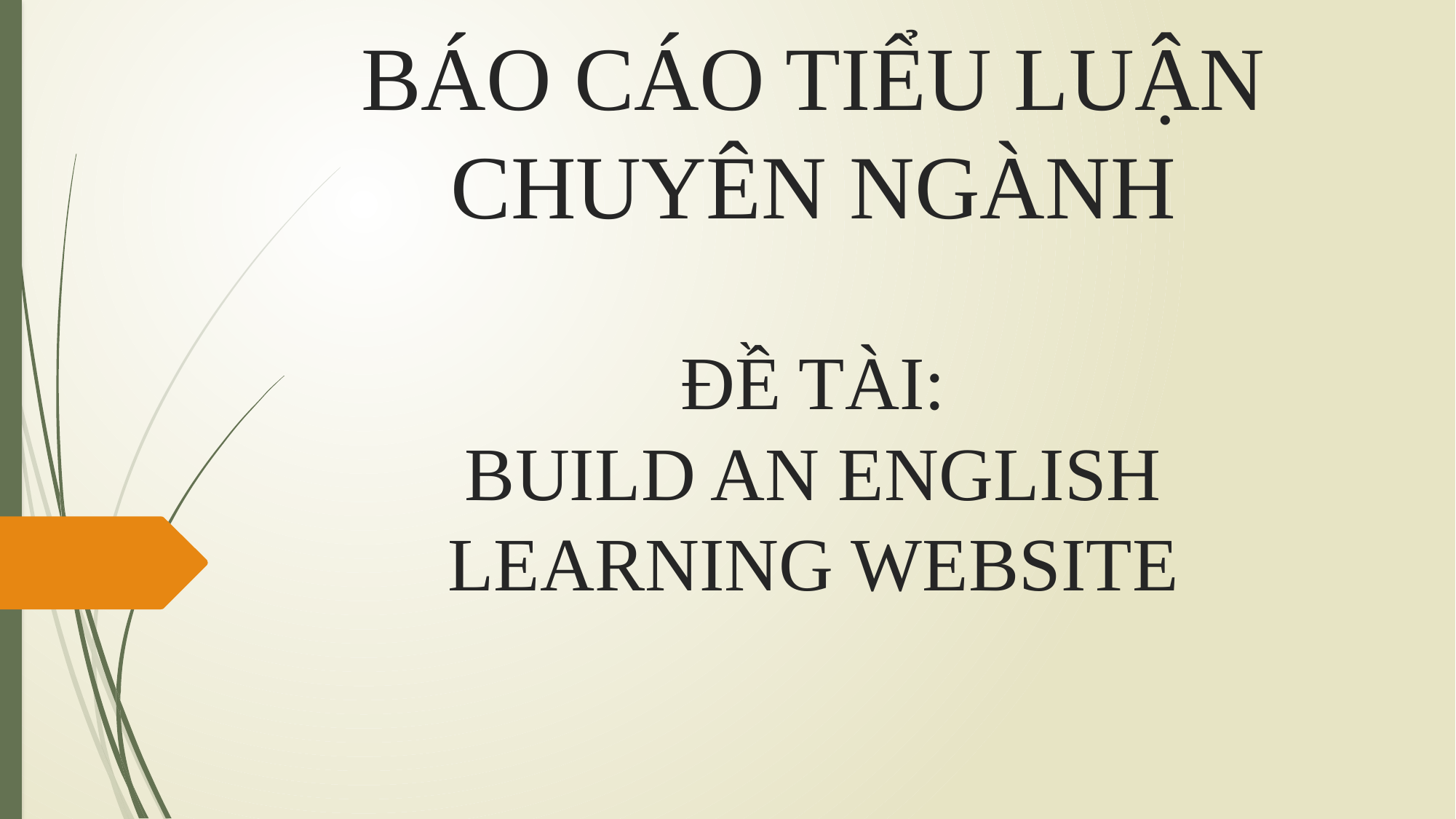

# BÁO CÁO TIỂU LUẬN CHUYÊN NGÀNH ĐỀ TÀI: BUILD AN ENGLISH LEARNING WEBSITE